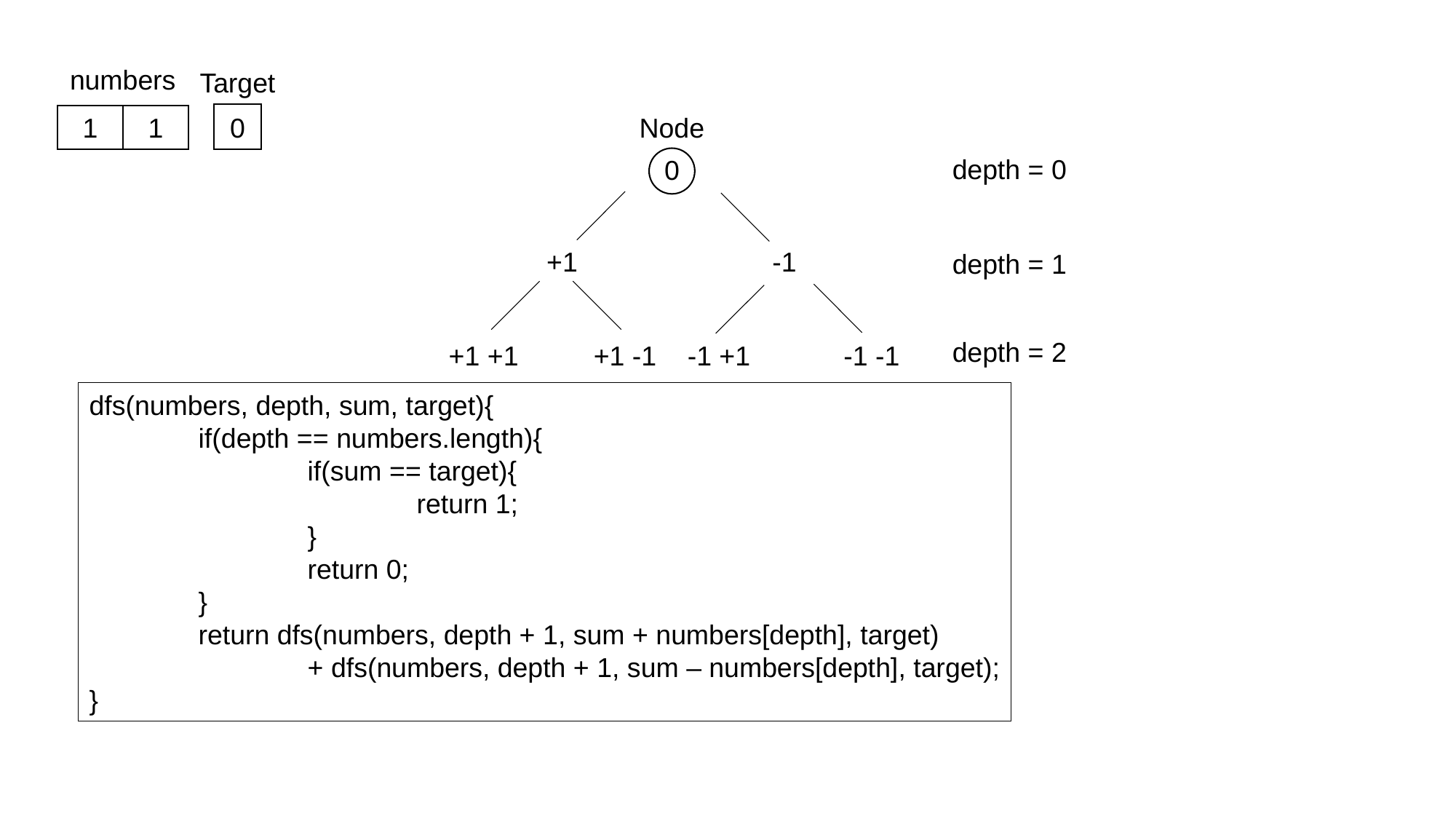

numbers
Target

0
Node
0

1
1
depth = 0
+1
-1
depth = 1
depth = 2
+1 +1
+1 -1
-1 +1
-1 -1
dfs(numbers, depth, sum, target){
	if(depth == numbers.length){
		if(sum == target){
			return 1;
		}
		return 0;
	}
	return dfs(numbers, depth + 1, sum + numbers[depth], target)
		+ dfs(numbers, depth + 1, sum – numbers[depth], target);
}